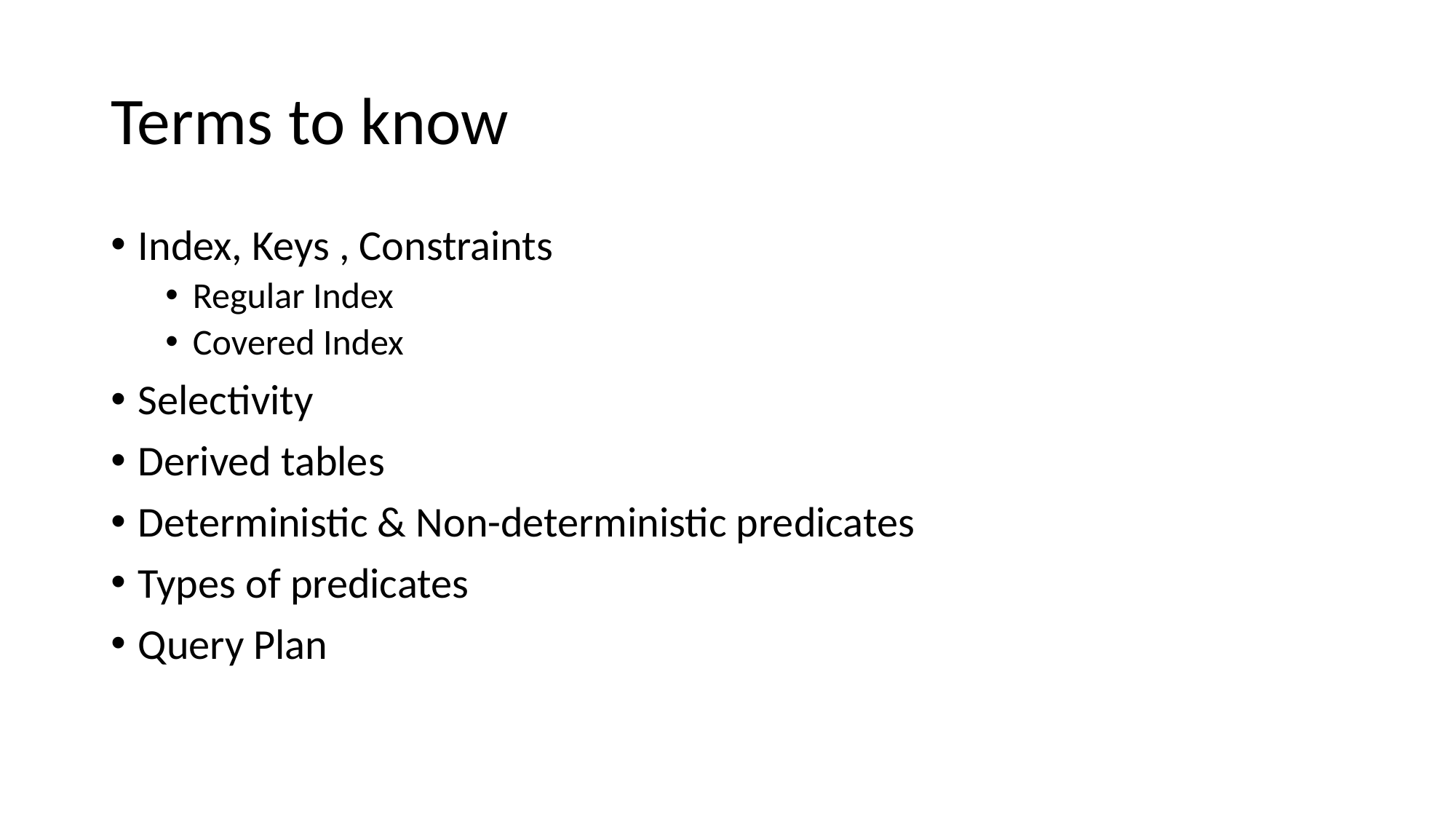

# Terms to know
Index, Keys , Constraints
Regular Index
Covered Index
Selectivity
Derived tables
Deterministic & Non-deterministic predicates
Types of predicates
Query Plan